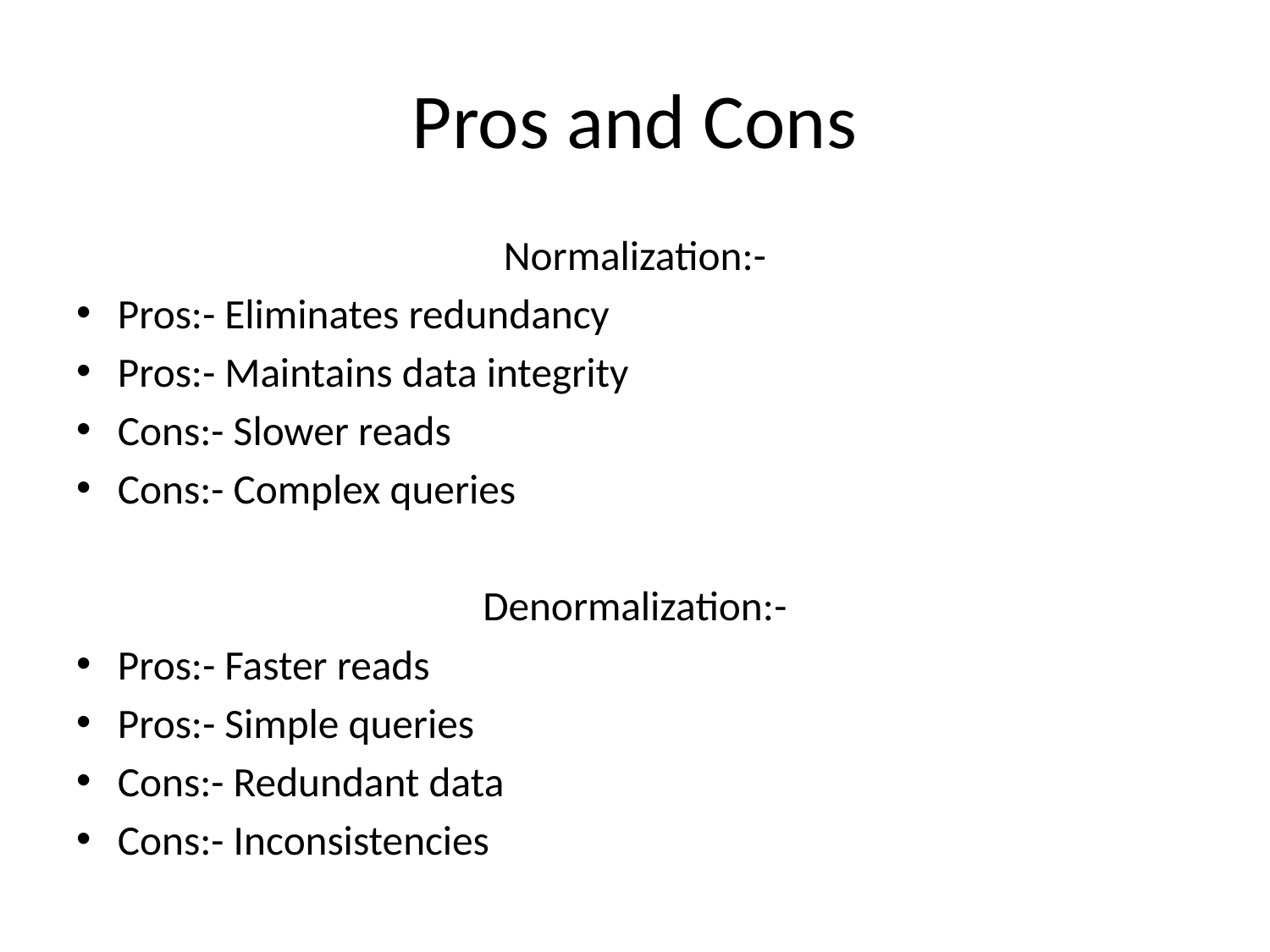

# Pros and Cons
Normalization:-
Pros:- Eliminates redundancy
Pros:- Maintains data integrity
Cons:- Slower reads
Cons:- Complex queries

Denormalization:-
Pros:- Faster reads
Pros:- Simple queries
Cons:- Redundant data
Cons:- Inconsistencies